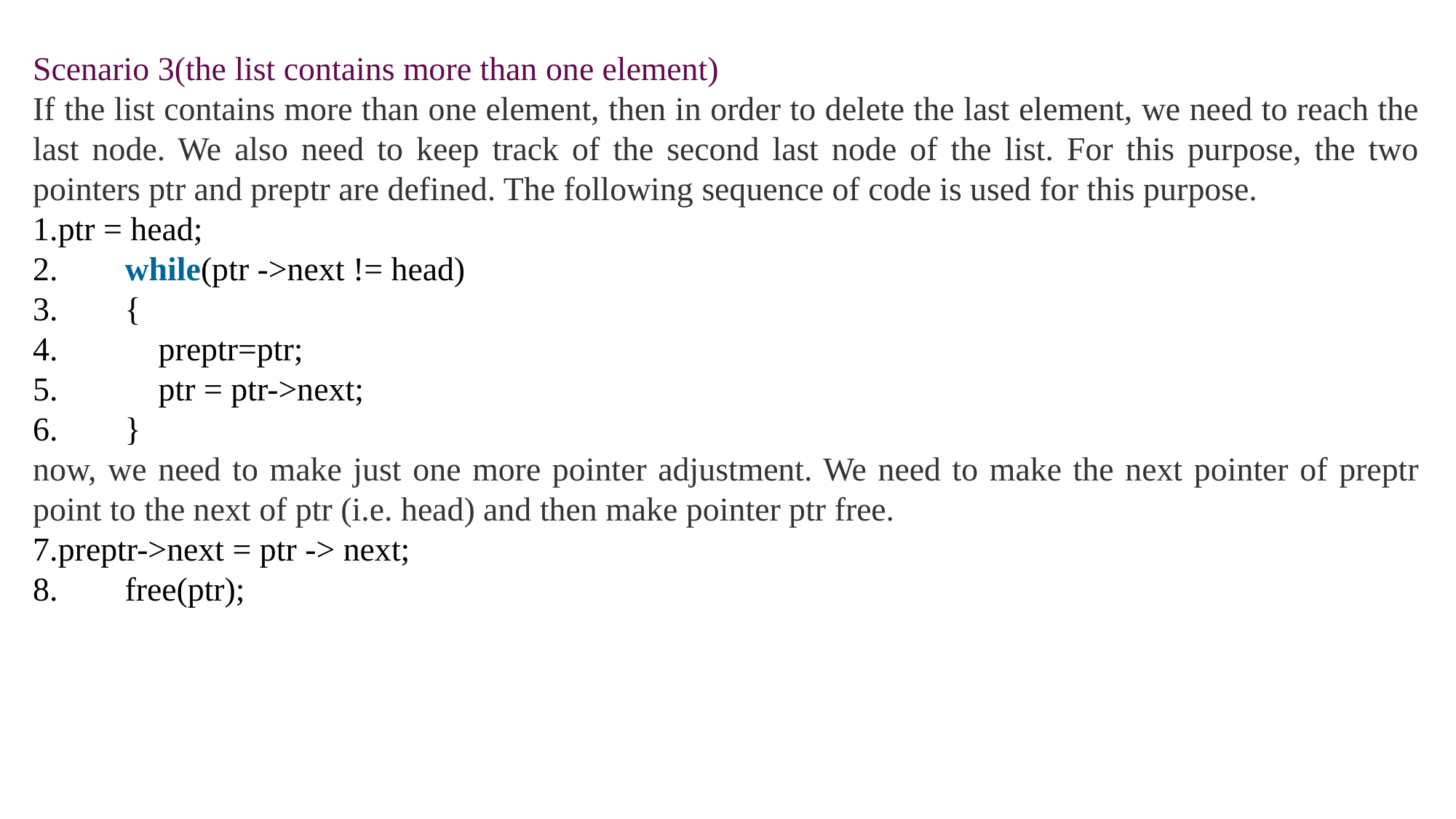

Scenario 3(the list contains more than one element)
If the list contains more than one element, then in order to delete the last element, we need to reach the last node. We also need to keep track of the second last node of the list. For this purpose, the two pointers ptr and preptr are defined. The following sequence of code is used for this purpose.
ptr = head;
        while(ptr ->next != head)
        {
            preptr=ptr;
            ptr = ptr->next;
        }
now, we need to make just one more pointer adjustment. We need to make the next pointer of preptr point to the next of ptr (i.e. head) and then make pointer ptr free.
preptr->next = ptr -> next;
        free(ptr);